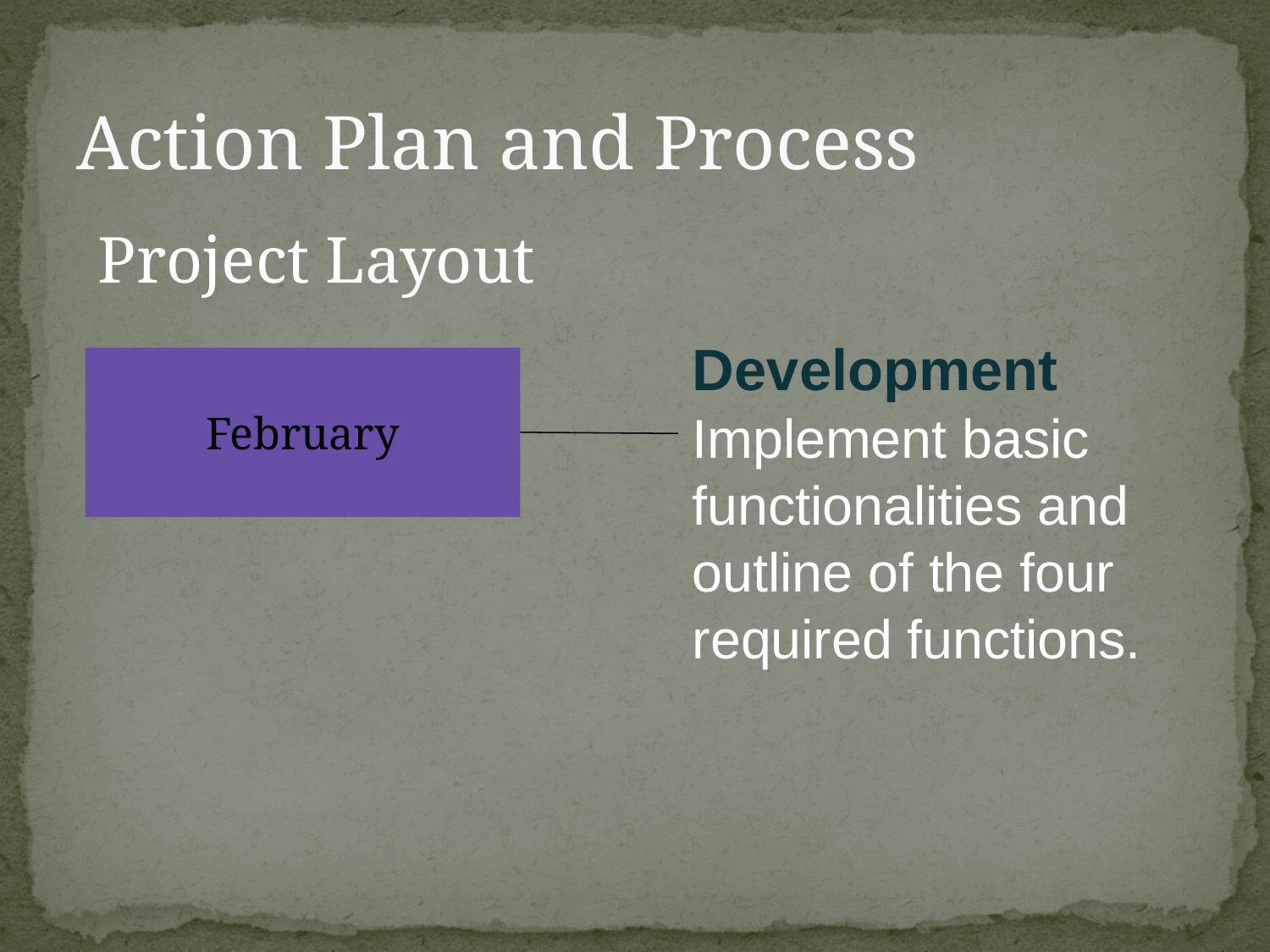

# Action Plan and Process
Project Layout
Development  Implement basic  functionalities and outline of the four  required functions.

February